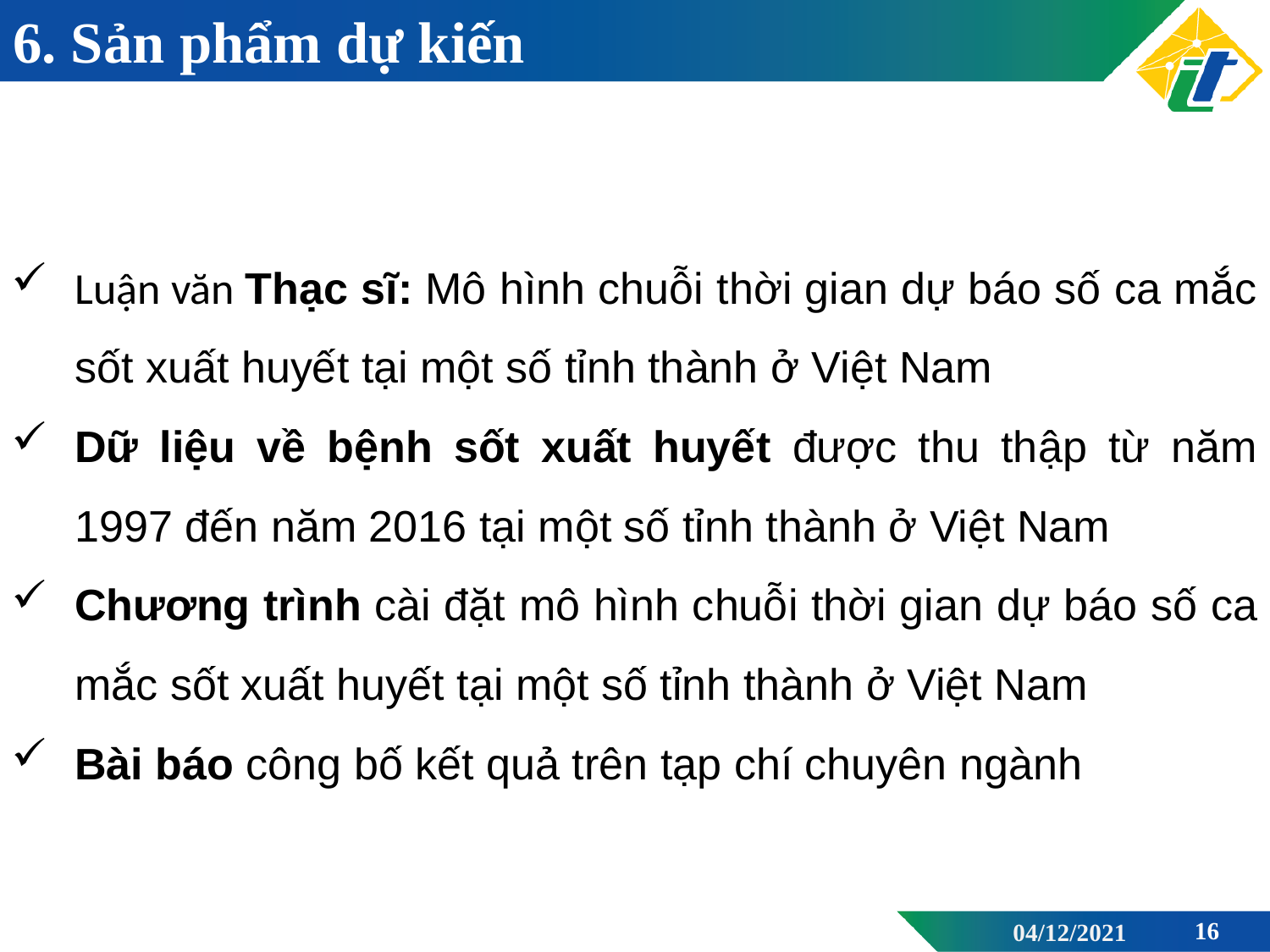

# 6. Sản phẩm dự kiến
Luận văn Thạc sĩ: Mô hình chuỗi thời gian dự báo số ca mắc sốt xuất huyết tại một số tỉnh thành ở Việt Nam
Dữ liệu về bệnh sốt xuất huyết được thu thập từ năm 1997 đến năm 2016 tại một số tỉnh thành ở Việt Nam
Chương trình cài đặt mô hình chuỗi thời gian dự báo số ca mắc sốt xuất huyết tại một số tỉnh thành ở Việt Nam
Bài báo công bố kết quả trên tạp chí chuyên ngành
04/12/2021
16